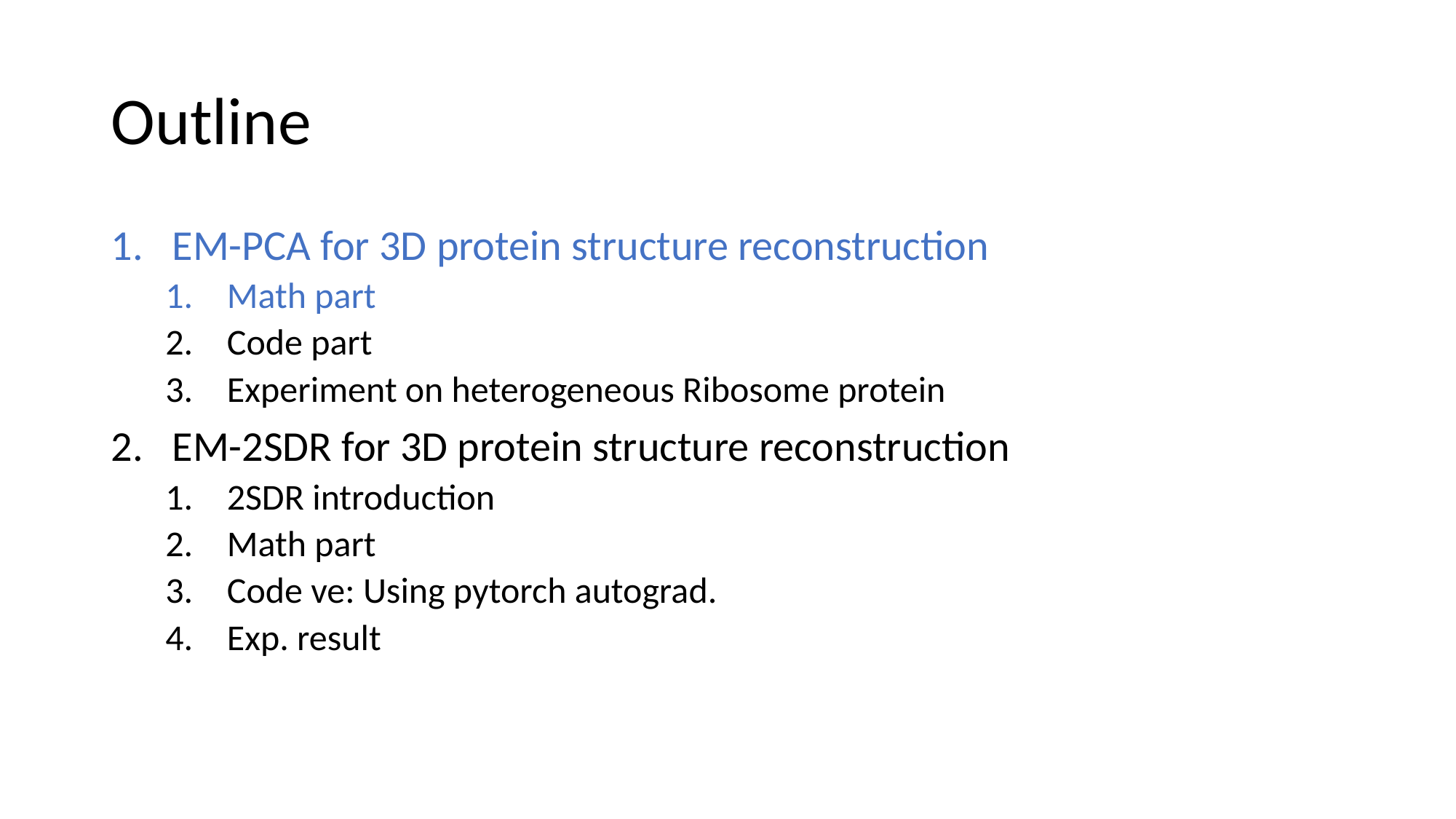

# Outline
EM-PCA for 3D protein structure reconstruction
Math part
Code part
Experiment on heterogeneous Ribosome protein
EM-2SDR for 3D protein structure reconstruction
2SDR introduction
Math part
Code ve: Using pytorch autograd.
Exp. result